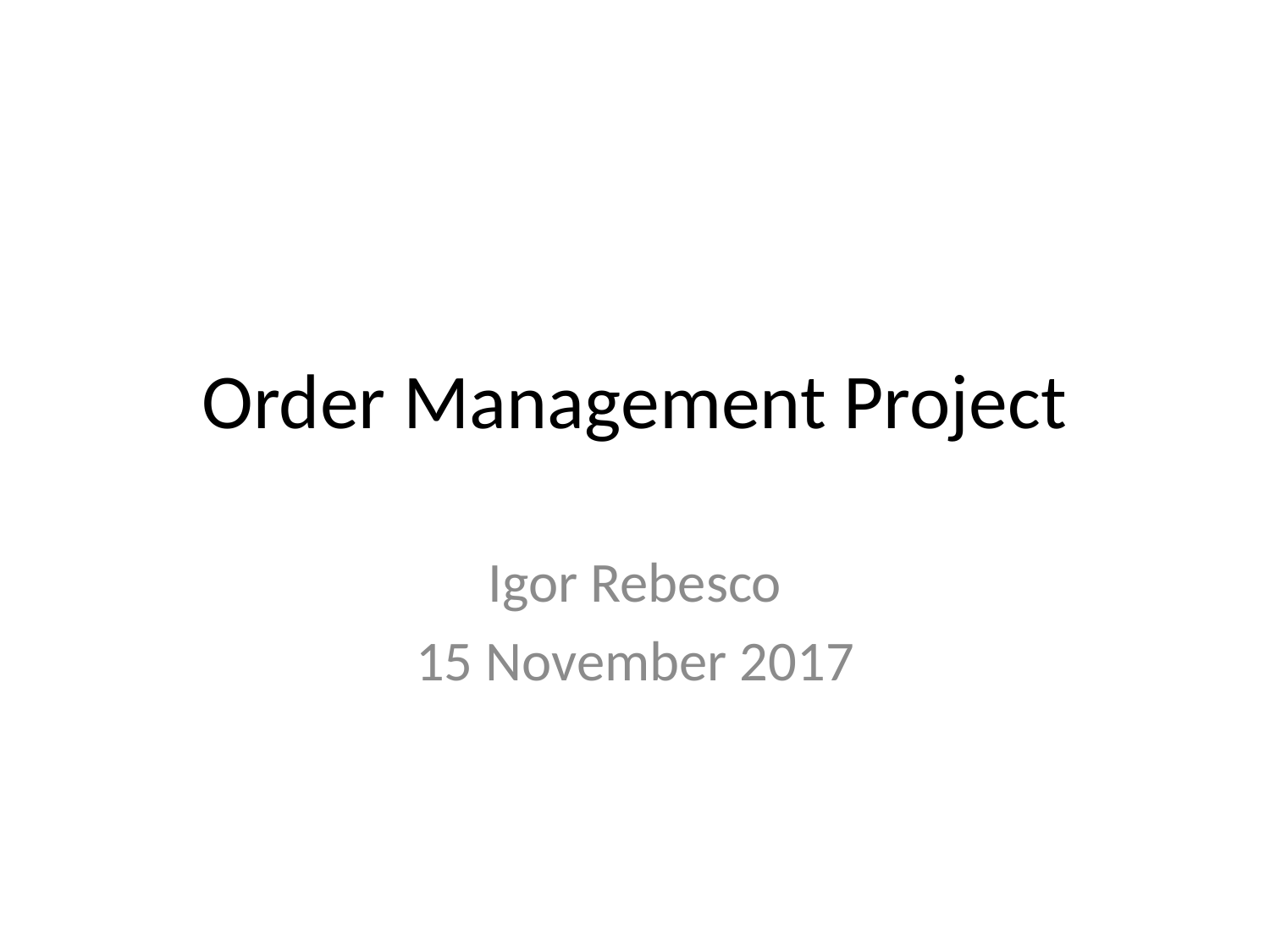

# Order Management Project
Igor Rebesco
15 November 2017